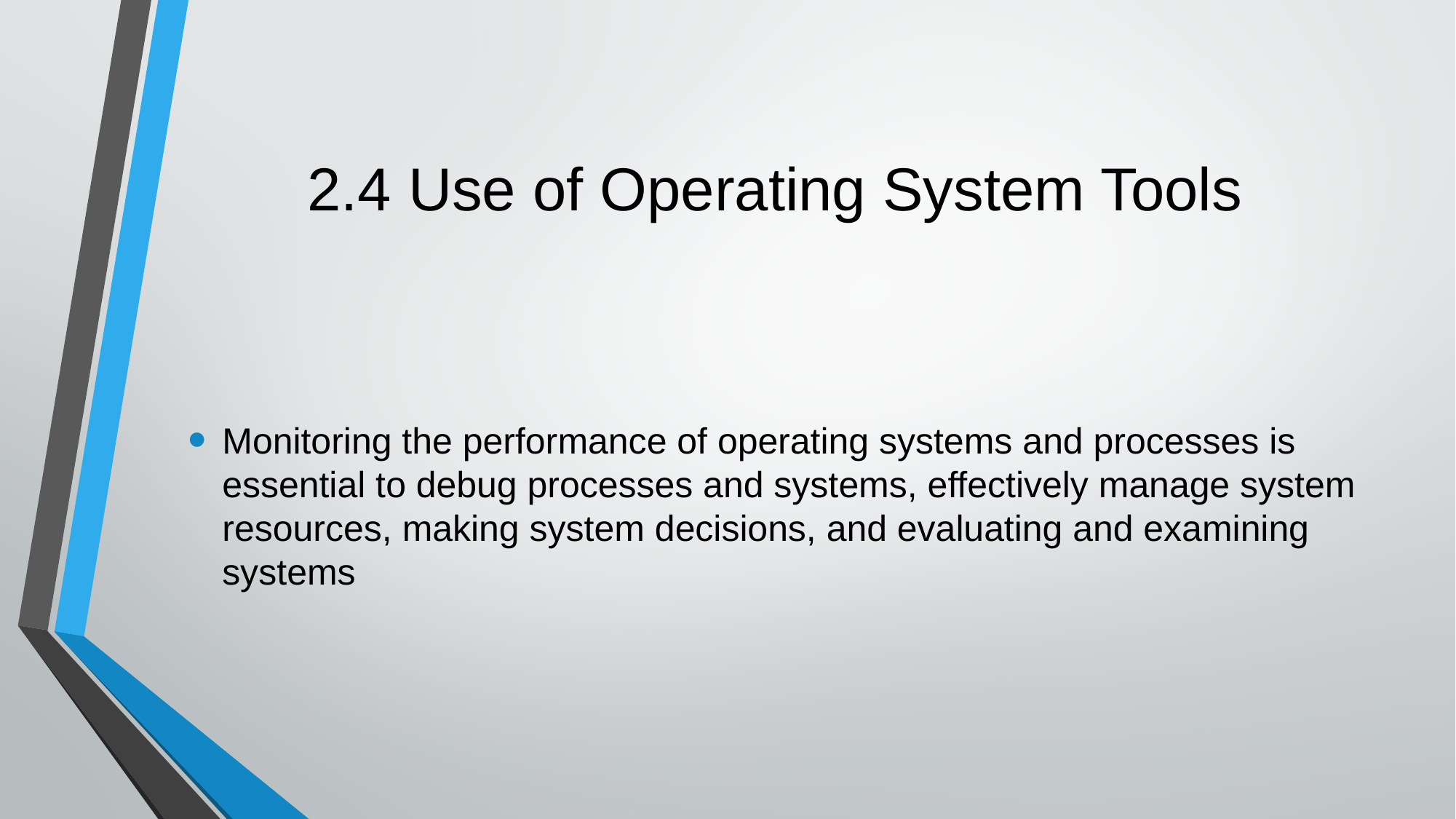

# 2.4 Use of Operating System Tools
Monitoring the performance of operating systems and processes is essential to debug processes and systems, effectively manage system resources, making system decisions, and evaluating and examining systems